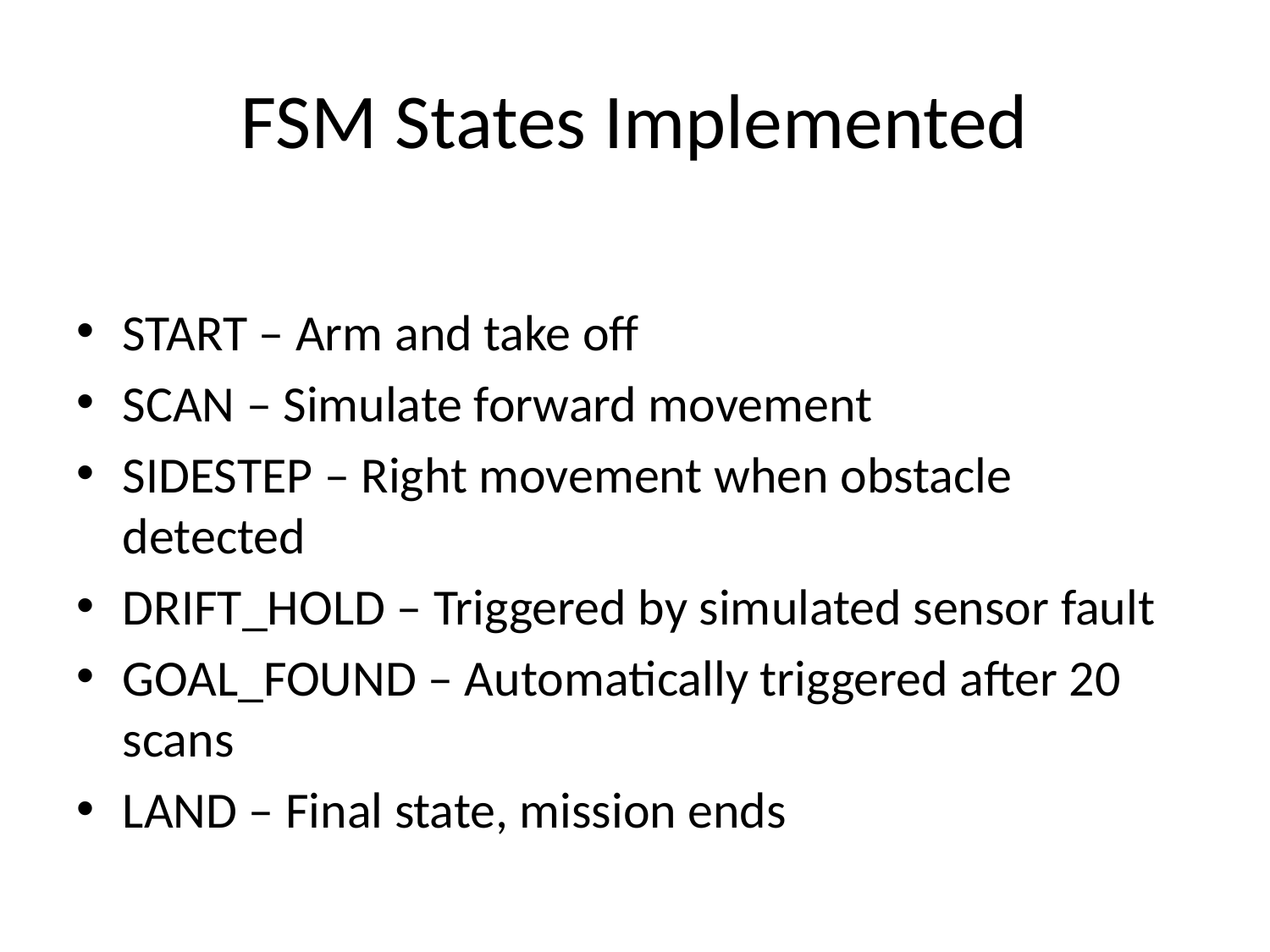

# FSM States Implemented

START – Arm and take off
SCAN – Simulate forward movement
SIDESTEP – Right movement when obstacle detected
DRIFT_HOLD – Triggered by simulated sensor fault
GOAL_FOUND – Automatically triggered after 20 scans
LAND – Final state, mission ends